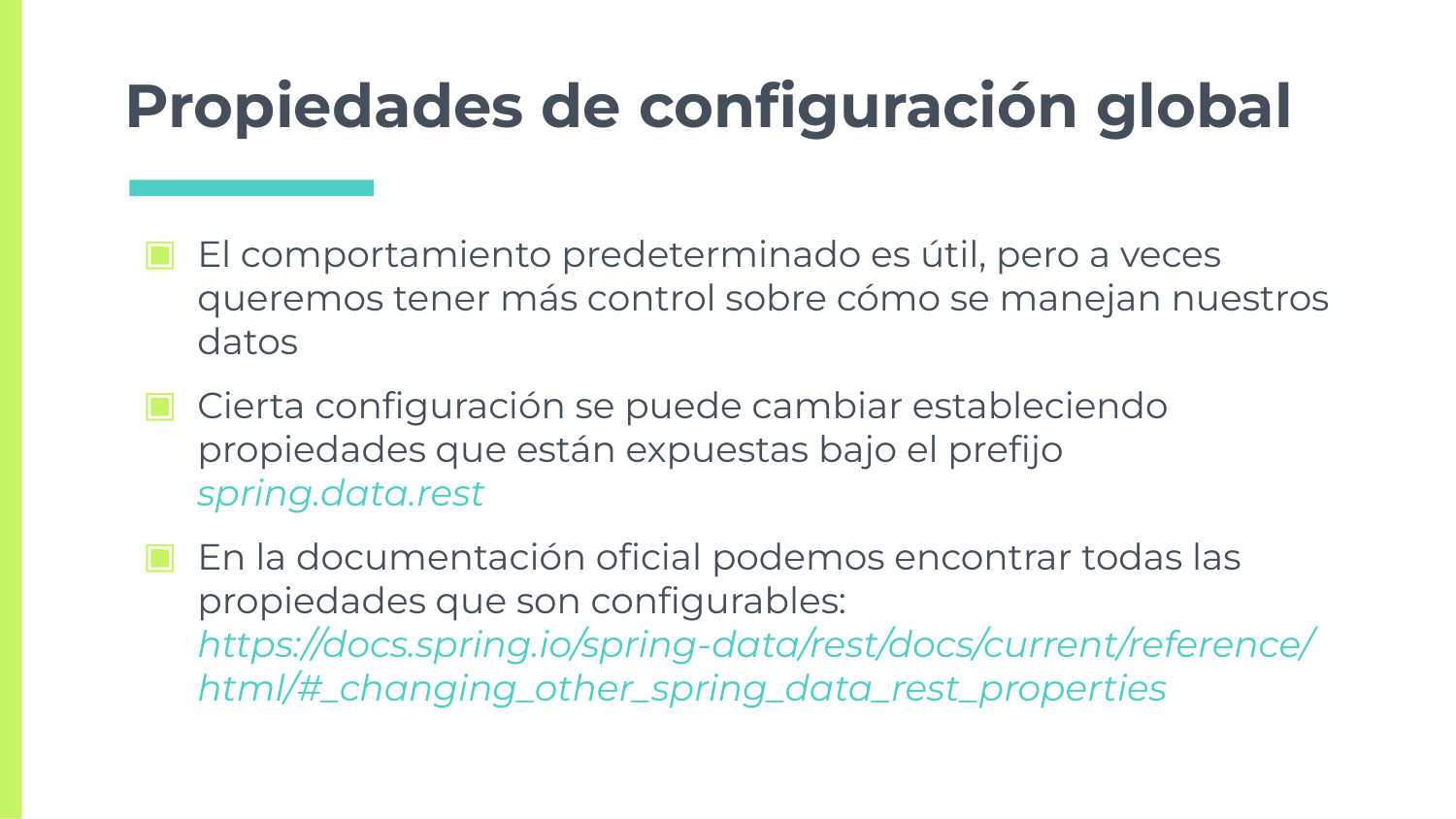

# Propiedades de configuración global
El comportamiento predeterminado es útil, pero a veces queremos tener más control sobre cómo se manejan nuestros datos
Cierta configuración se puede cambiar estableciendo propiedades que están expuestas bajo el prefijo spring.data.rest
En la documentación oficial podemos encontrar todas las propiedades que son configurables: https://docs.spring.io/spring-data/rest/docs/current/reference/html/#_changing_other_spring_data_rest_properties